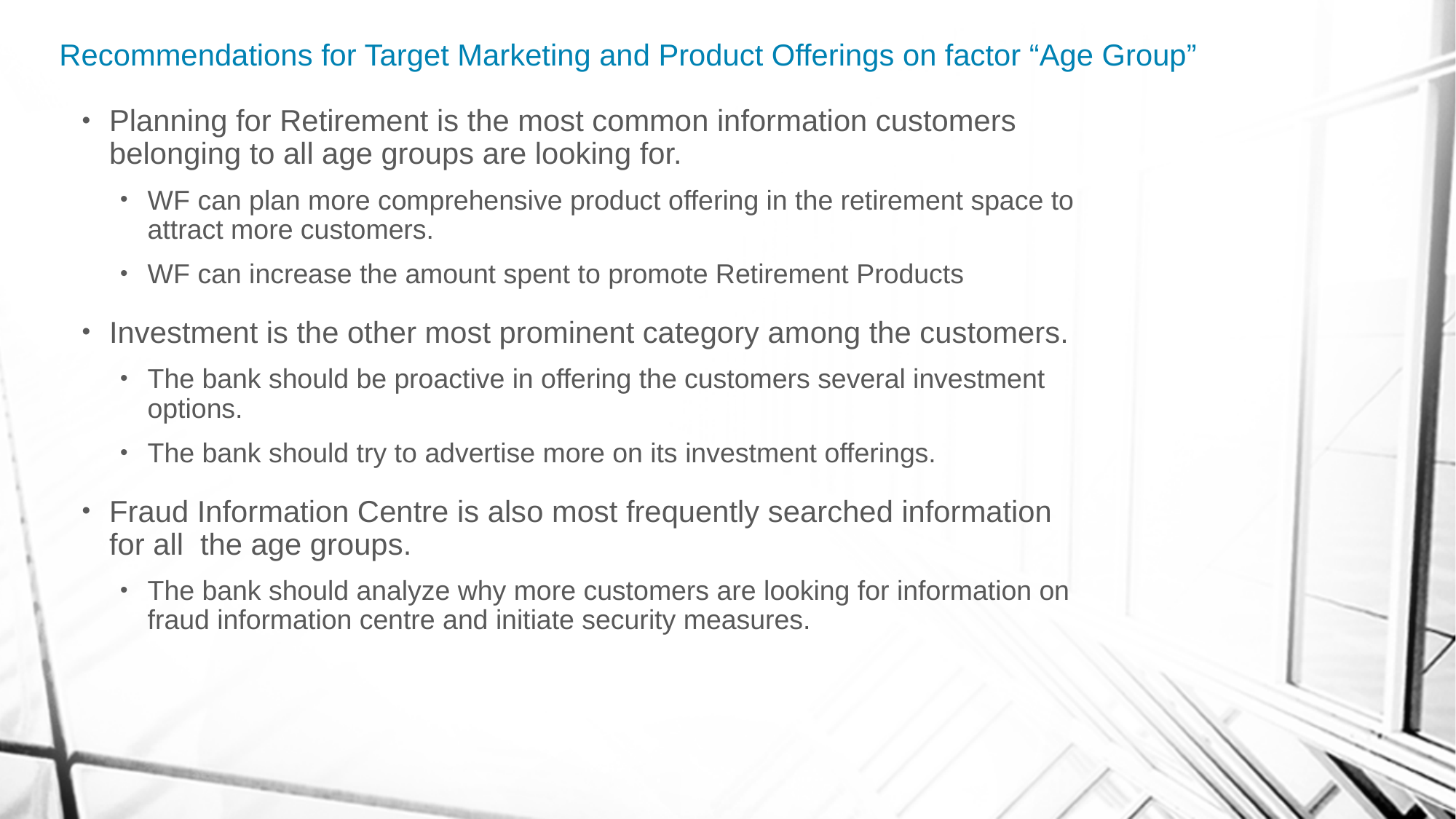

# Recommendations for Target Marketing and Product Offerings on factor “Age Group”
Planning for Retirement is the most common information customers belonging to all age groups are looking for.
WF can plan more comprehensive product offering in the retirement space to attract more customers.
WF can increase the amount spent to promote Retirement Products
Investment is the other most prominent category among the customers.
The bank should be proactive in offering the customers several investment options.
The bank should try to advertise more on its investment offerings.
Fraud Information Centre is also most frequently searched information for all  the age groups.
The bank should analyze why more customers are looking for information on fraud information centre and initiate security measures.